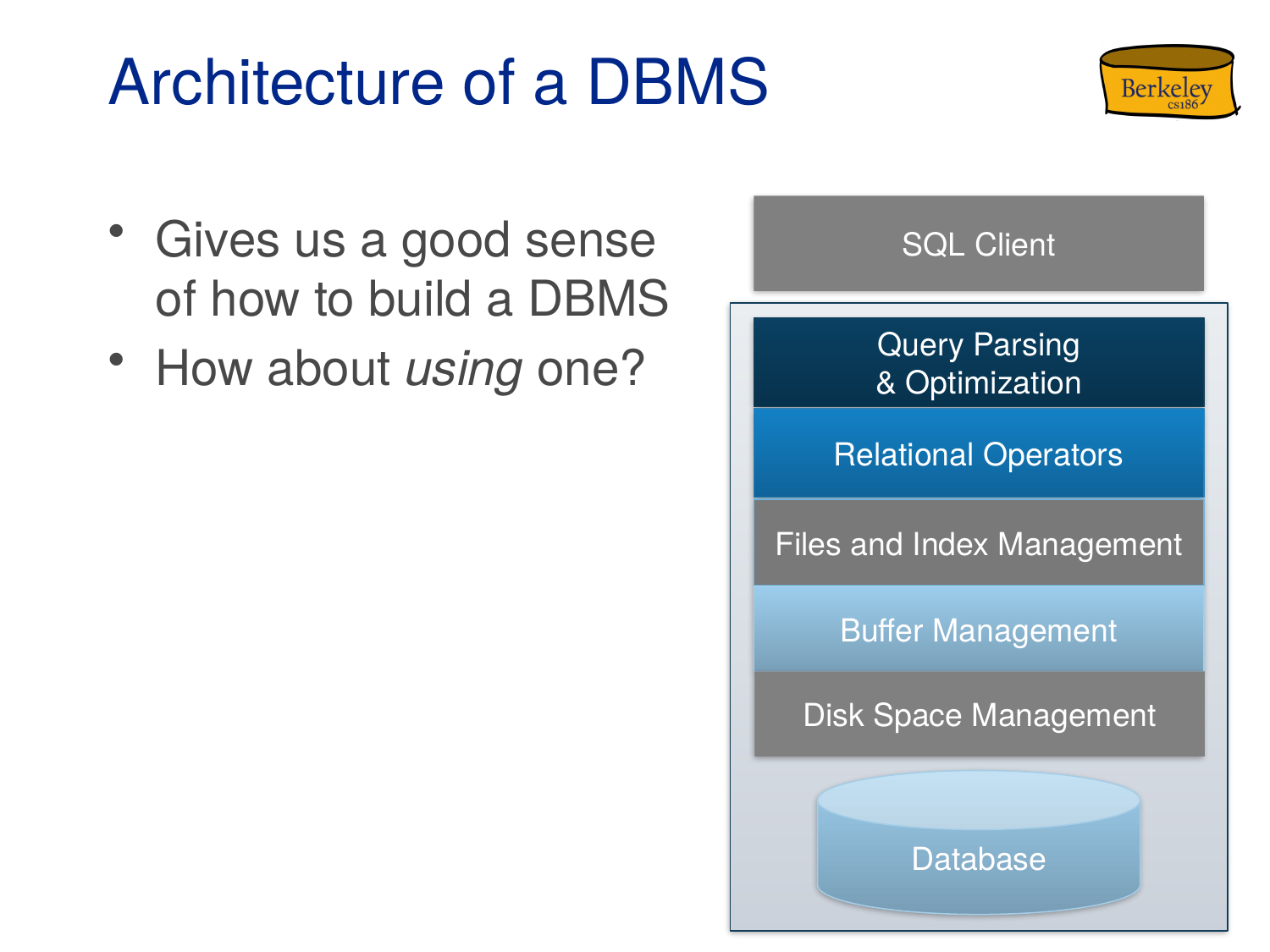

# Architecture of a DBMS
SQL Client
Gives us a good sense of how to build a DBMS
How about using one?

Completed
Database Management
System
Query Parsing
& Optimization
Relational Operators
Files and Index Management
Buffer Management
Disk Space Management
Database
You are here